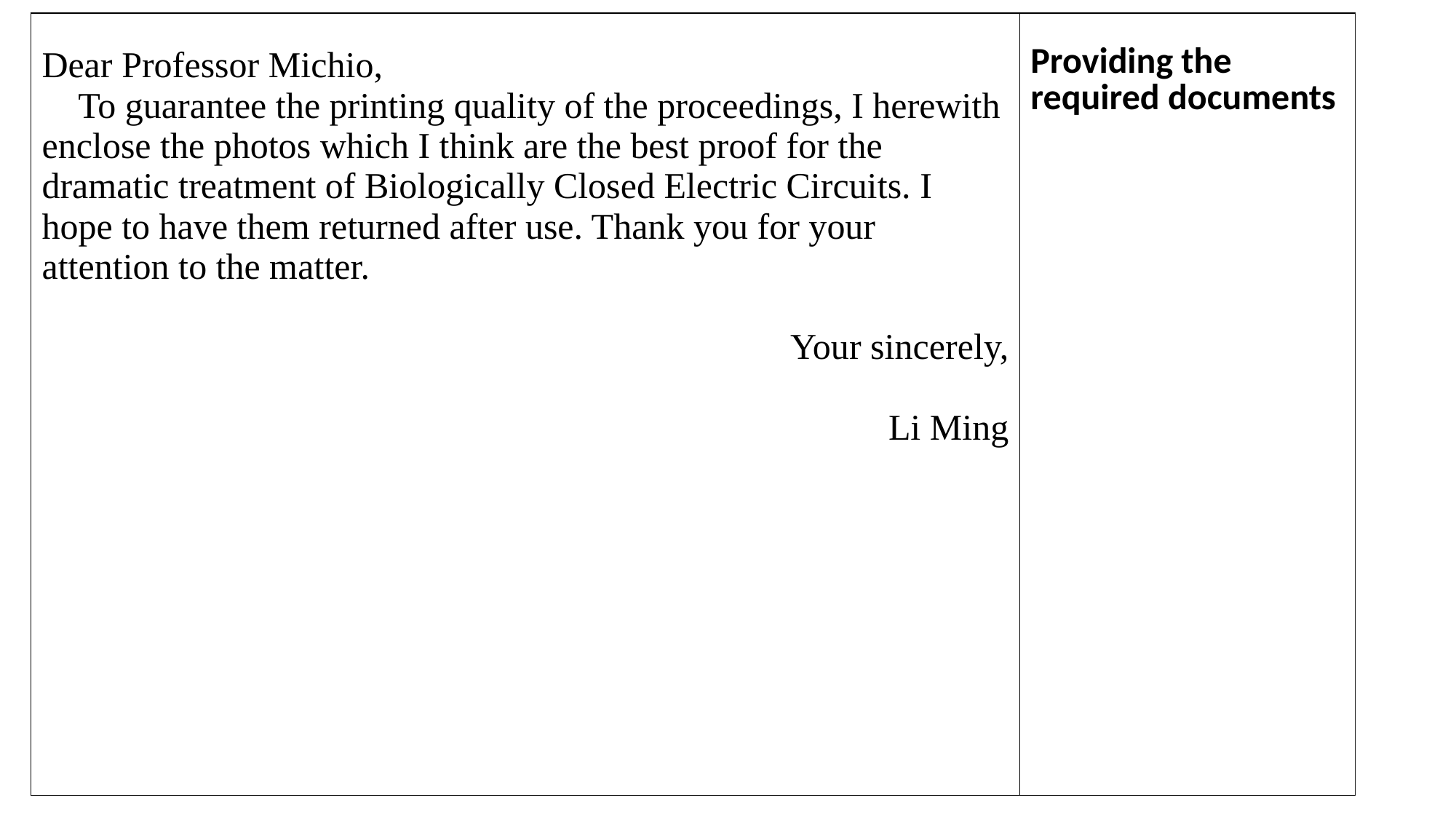

| Dear Professor Michio, To guarantee the printing quality of the proceedings, I herewith enclose the photos which I think are the best proof for the dramatic treatment of Biologically Closed Electric Circuits. I hope to have them returned after use. Thank you for your attention to the matter. Your sincerely, Li Ming | Providing the required documents |
| --- | --- |